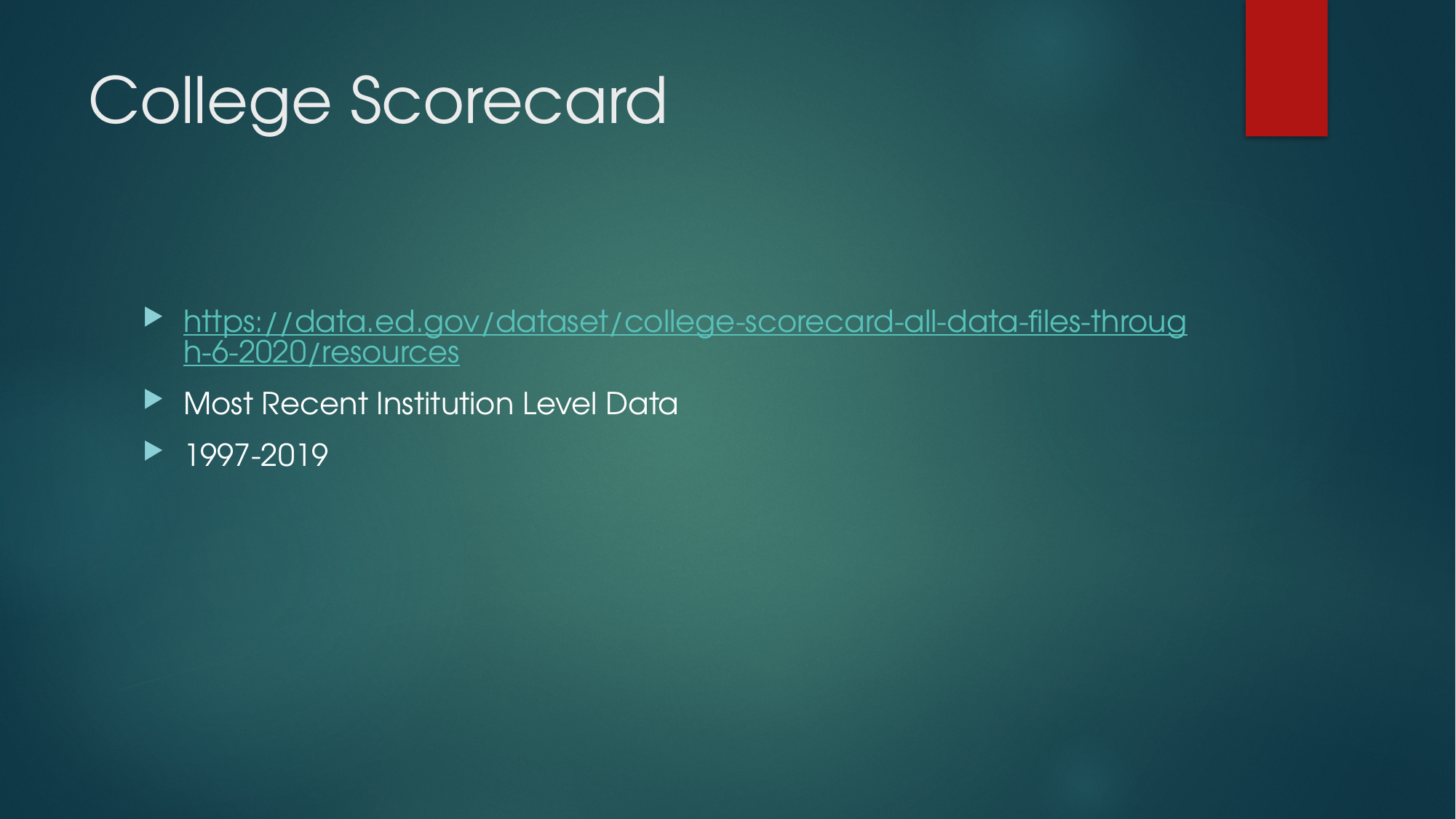

# College Scorecard

https://data.ed.gov/dataset/college-scorecard-all-data-files-through-6-2020/resources
Most Recent Institution Level Data
1997-2019